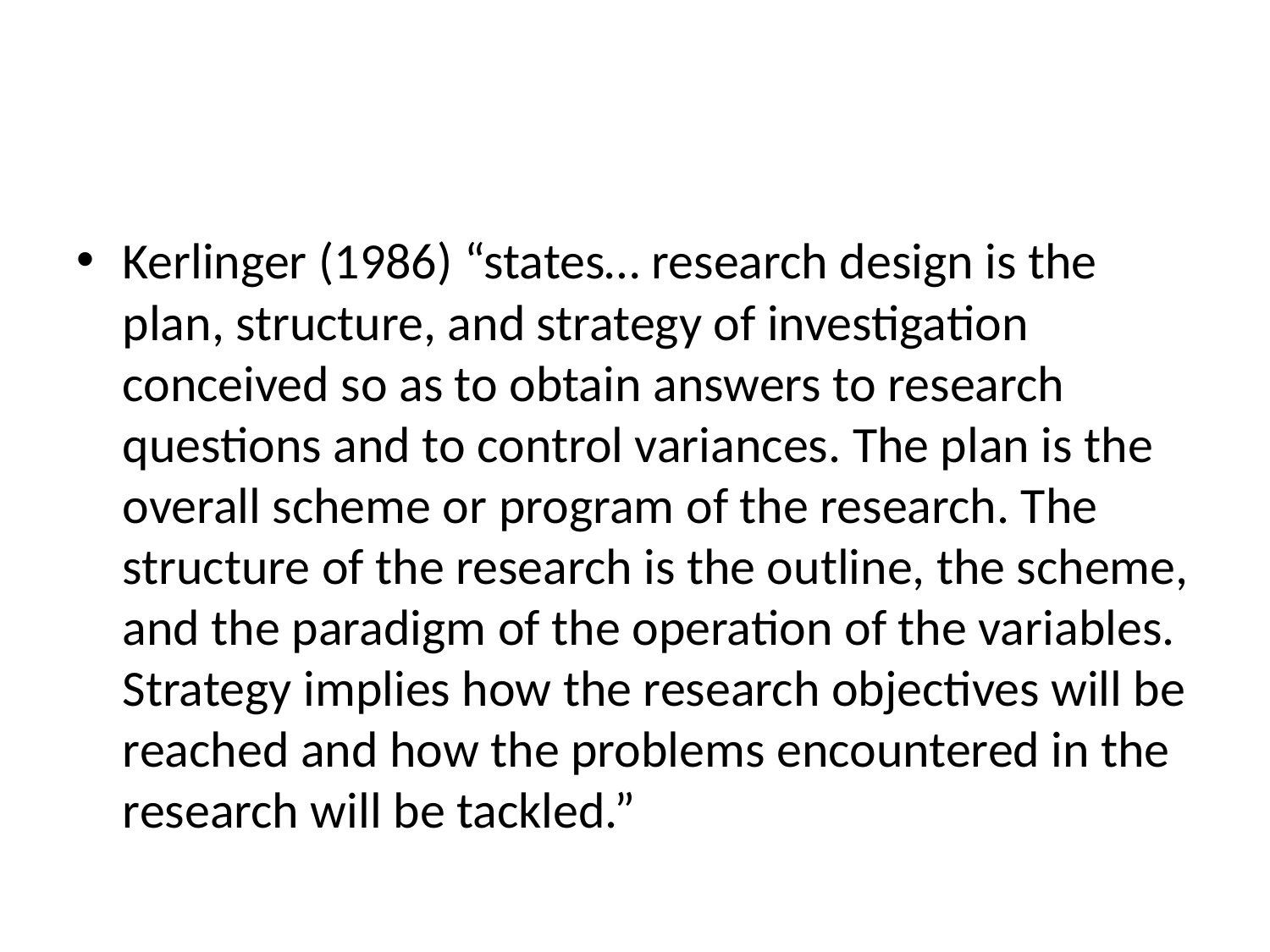

Kerlinger (1986) “states… research design is the plan, structure, and strategy of investigation conceived so as to obtain answers to research questions and to control variances. The plan is the overall scheme or program of the research. The structure of the research is the outline, the scheme, and the paradigm of the operation of the variables. Strategy implies how the research objectives will be reached and how the problems encountered in the research will be tackled.”